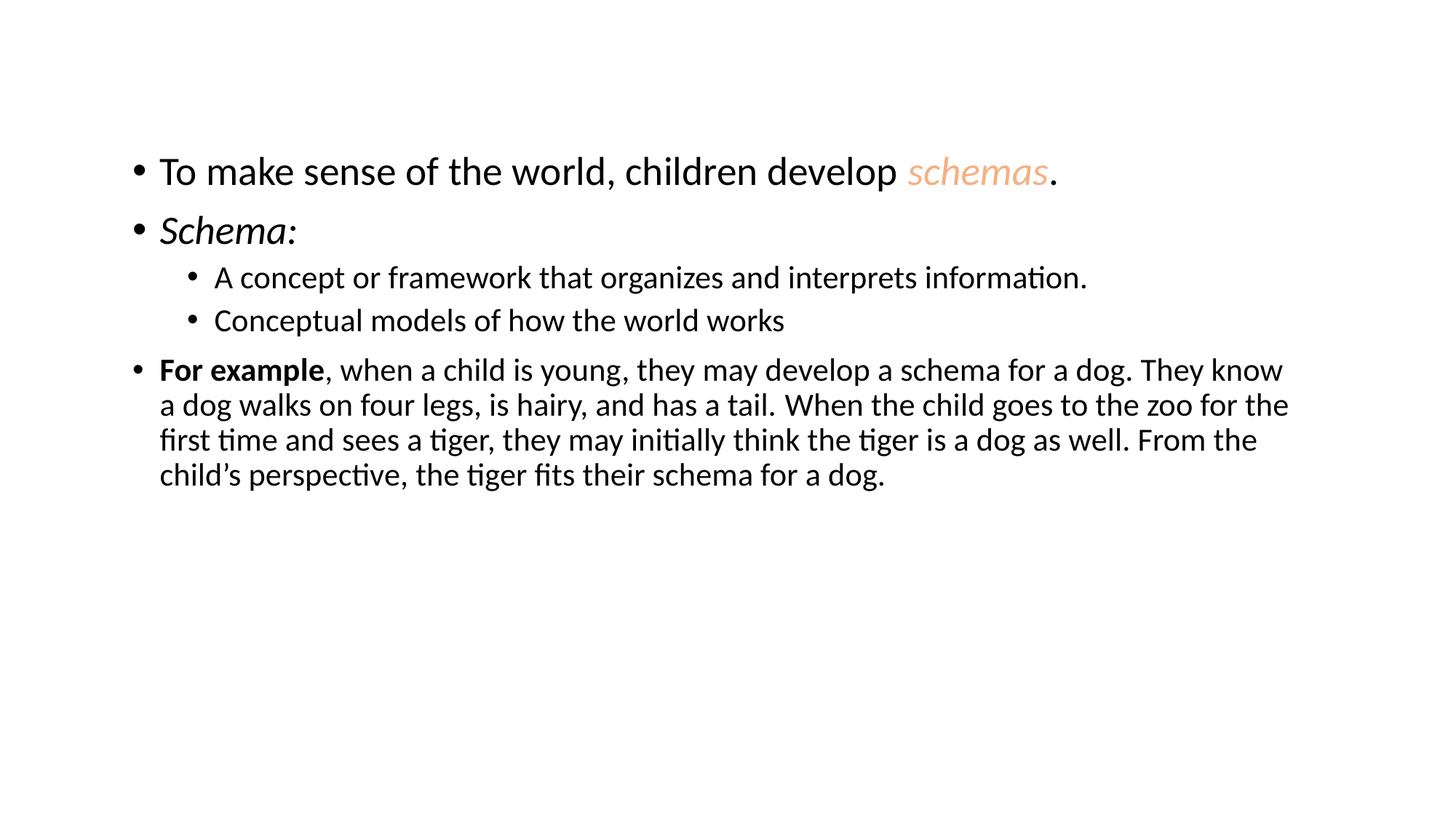

To make sense of the world, children develop schemas.
Schema:
A concept or framework that organizes and interprets information.
Conceptual models of how the world works
For example, when a child is young, they may develop a schema for a dog. They know a dog walks on four legs, is hairy, and has a tail. When the child goes to the zoo for the first time and sees a tiger, they may initially think the tiger is a dog as well. From the child’s perspective, the tiger fits their schema for a dog.